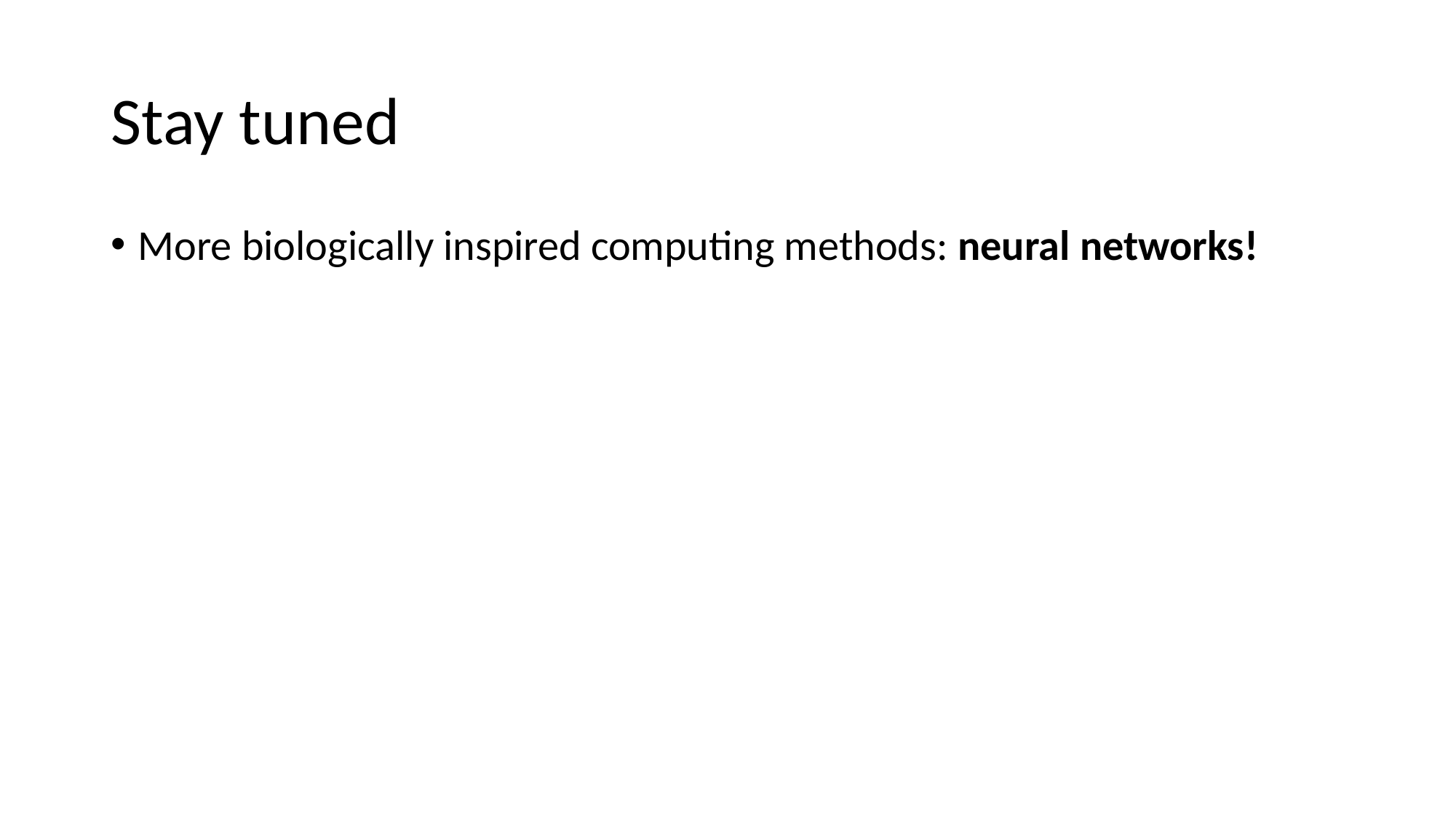

# Stay tuned
More biologically inspired computing methods: neural networks!